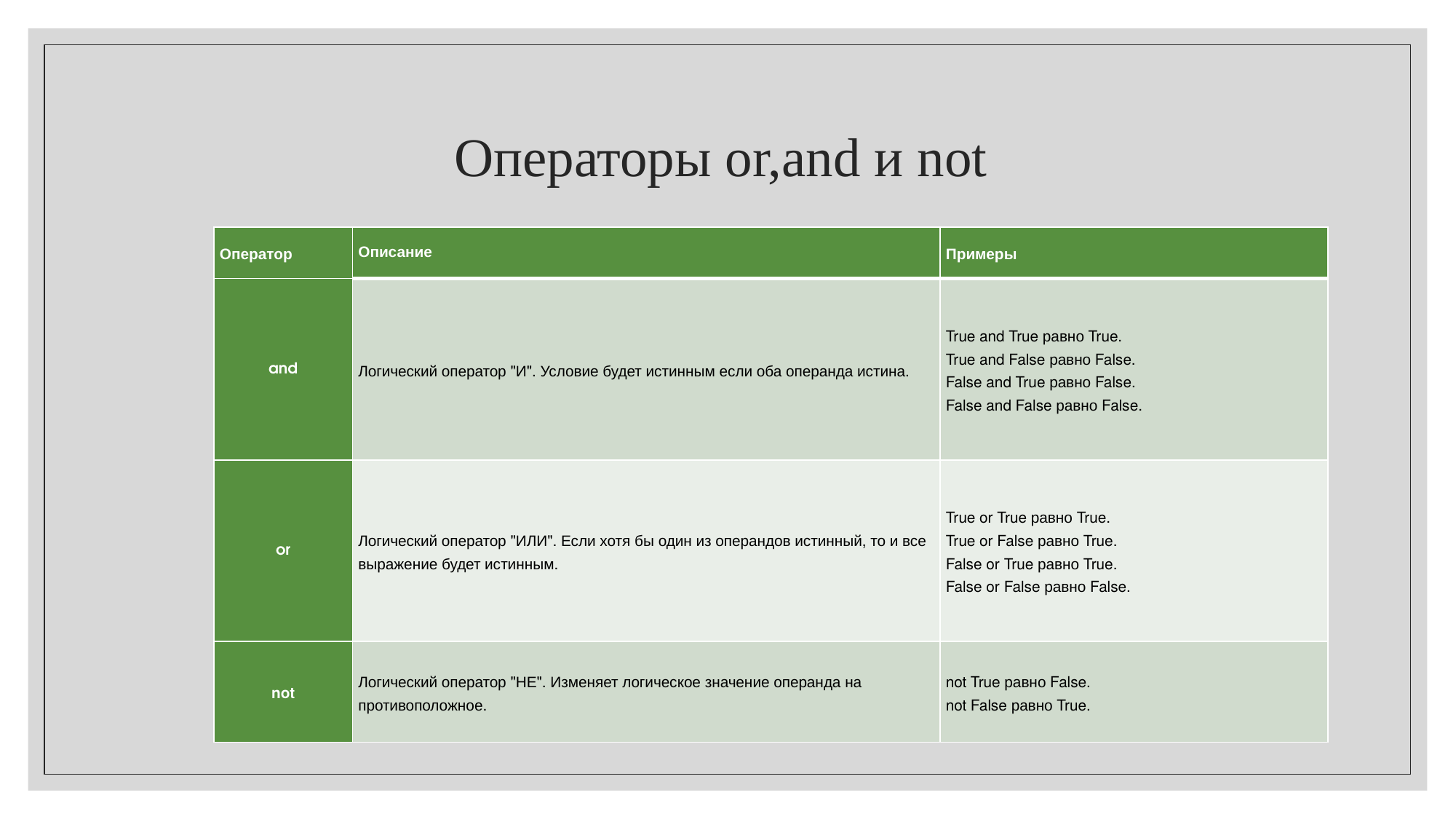

# Операторы or,and и not
| Оператор | Описание | Примеры |
| --- | --- | --- |
| and | Логический оператор "И". Условие будет истинным если оба операнда истина. | True and True равно True. True and False равно False. False and True равно False. False and False равно False. |
| or | Логический оператор "ИЛИ". Если хотя бы один из операндов истинный, то и все выражение будет истинным. | True or True равно True. True or False равно True. False or True равно True. False or False равно False. |
| not | Логический оператор "НЕ". Изменяет логическое значение операнда на противоположное. | not True равно False. not False равно True. |